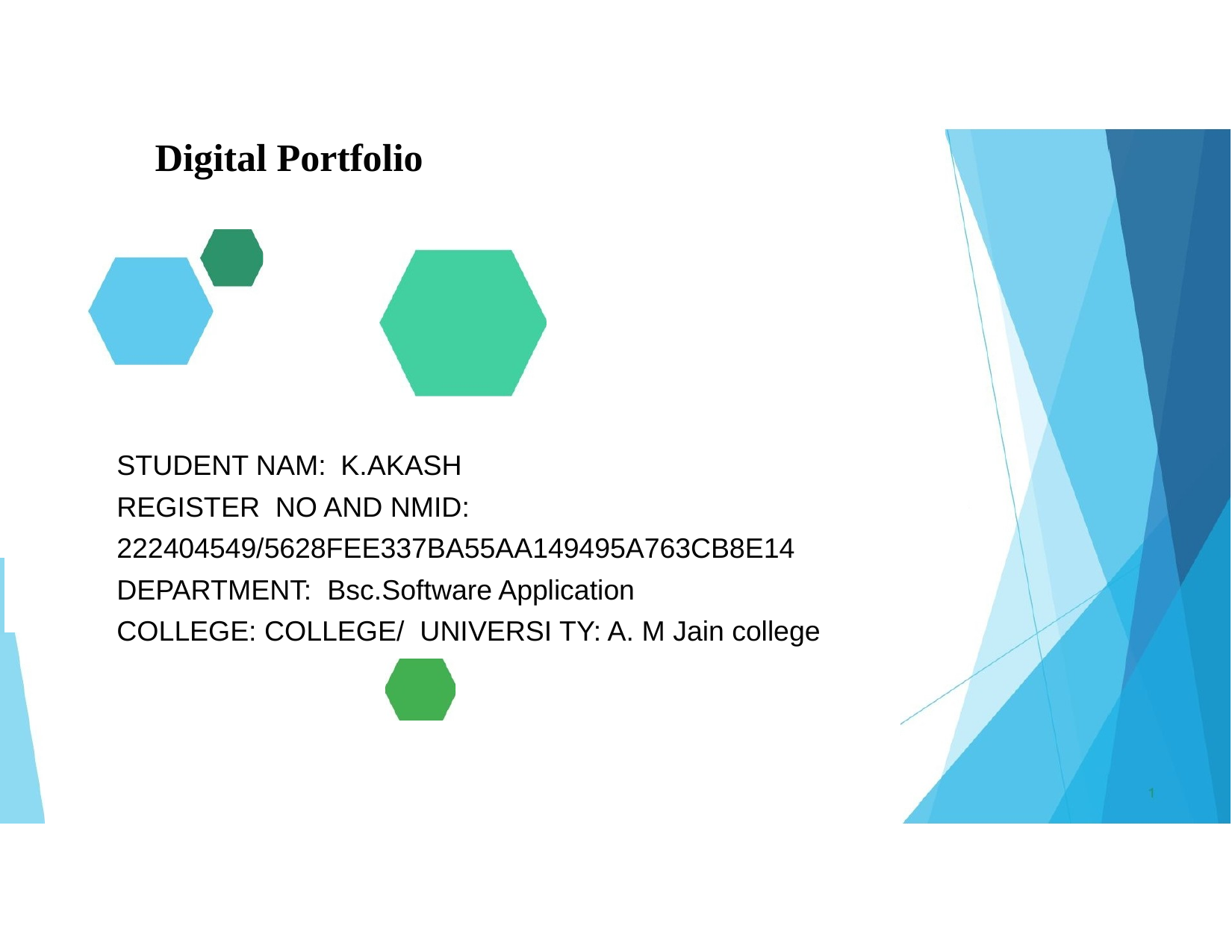

Digital Portfolio

STUDENT NAM:	K.AKASH
REGISTER  NO AND NMID:
222404549/5628FEE337BA55AA149495A763CB8E14
DEPARTMENT:  Bsc.Software Application
COLLEGE: COLLEGE/  UNIVERSI TY: A. M Jain college